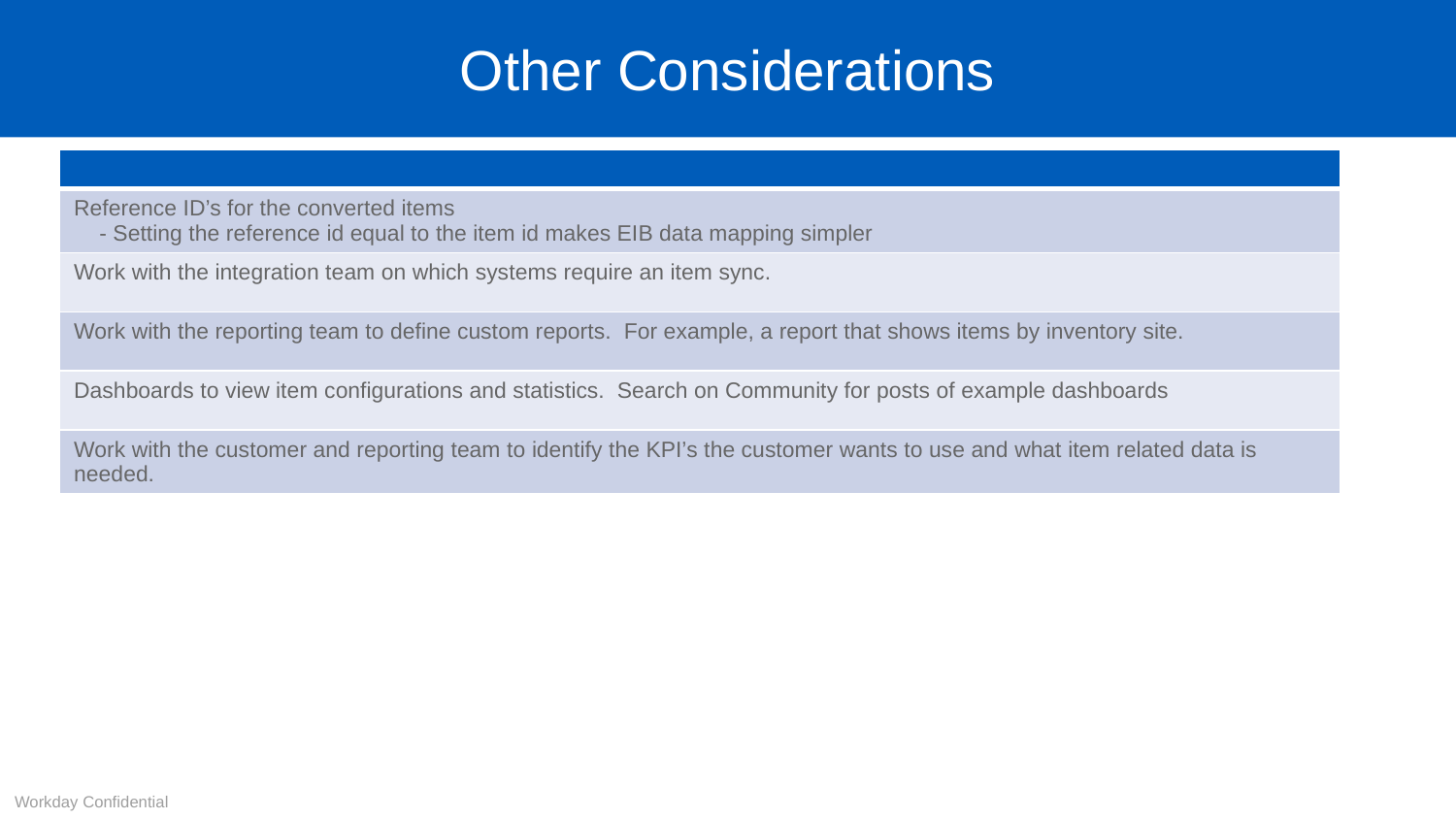

# Other Considerations
|  |
| --- |
| Reference ID’s for the converted items - Setting the reference id equal to the item id makes EIB data mapping simpler |
| Work with the integration team on which systems require an item sync. |
| Work with the reporting team to define custom reports. For example, a report that shows items by inventory site. |
| Dashboards to view item configurations and statistics. Search on Community for posts of example dashboards |
| Work with the customer and reporting team to identify the KPI’s the customer wants to use and what item related data is needed. |
Workday Confidential